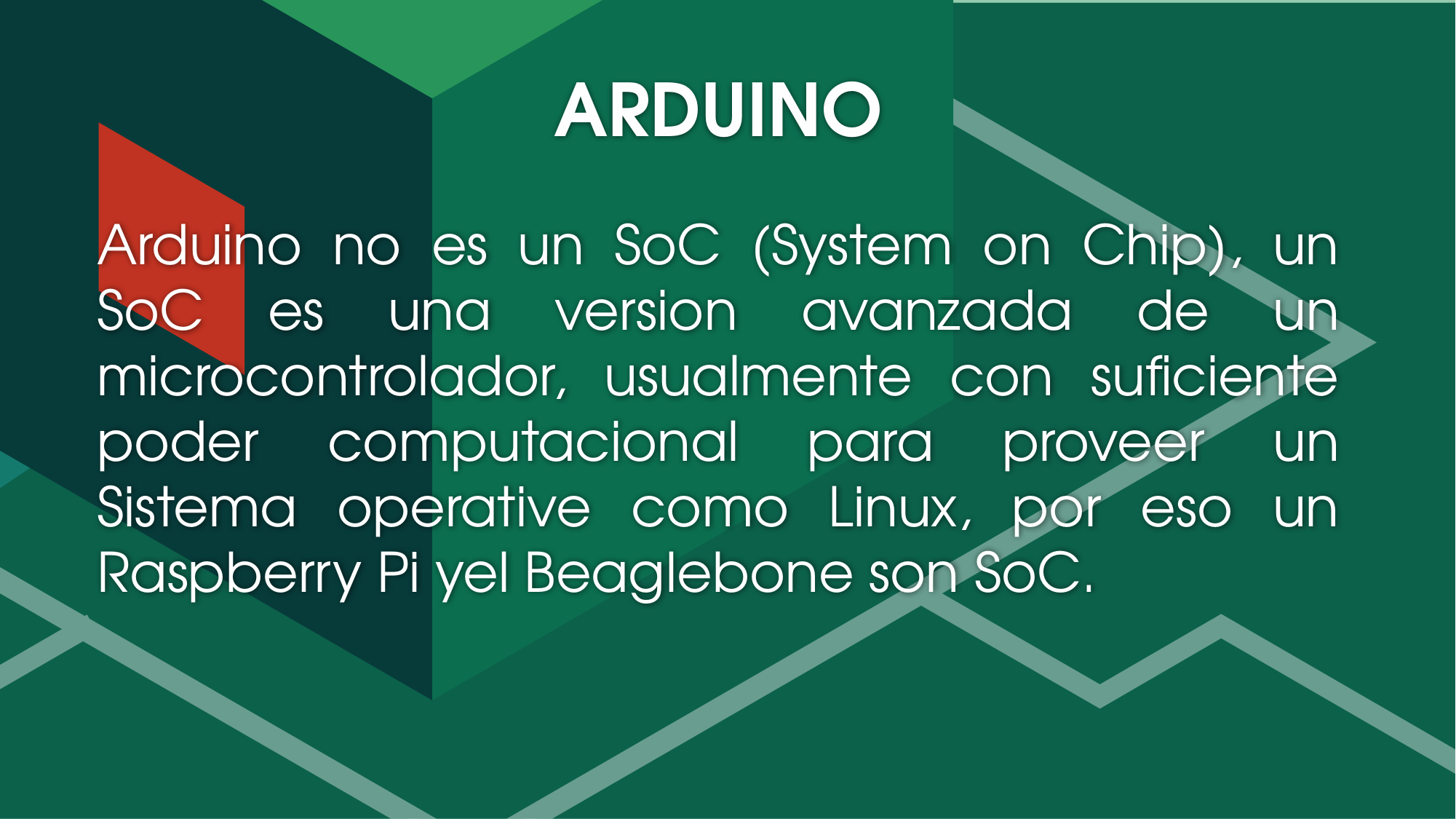

# ARDUINO
Arduino no es un SoC (System on Chip), un SoC es una version avanzada de un microcontrolador, usualmente con suficiente poder computacional para proveer un Sistema operative como Linux, por eso un Raspberry Pi yel Beaglebone son SoC.